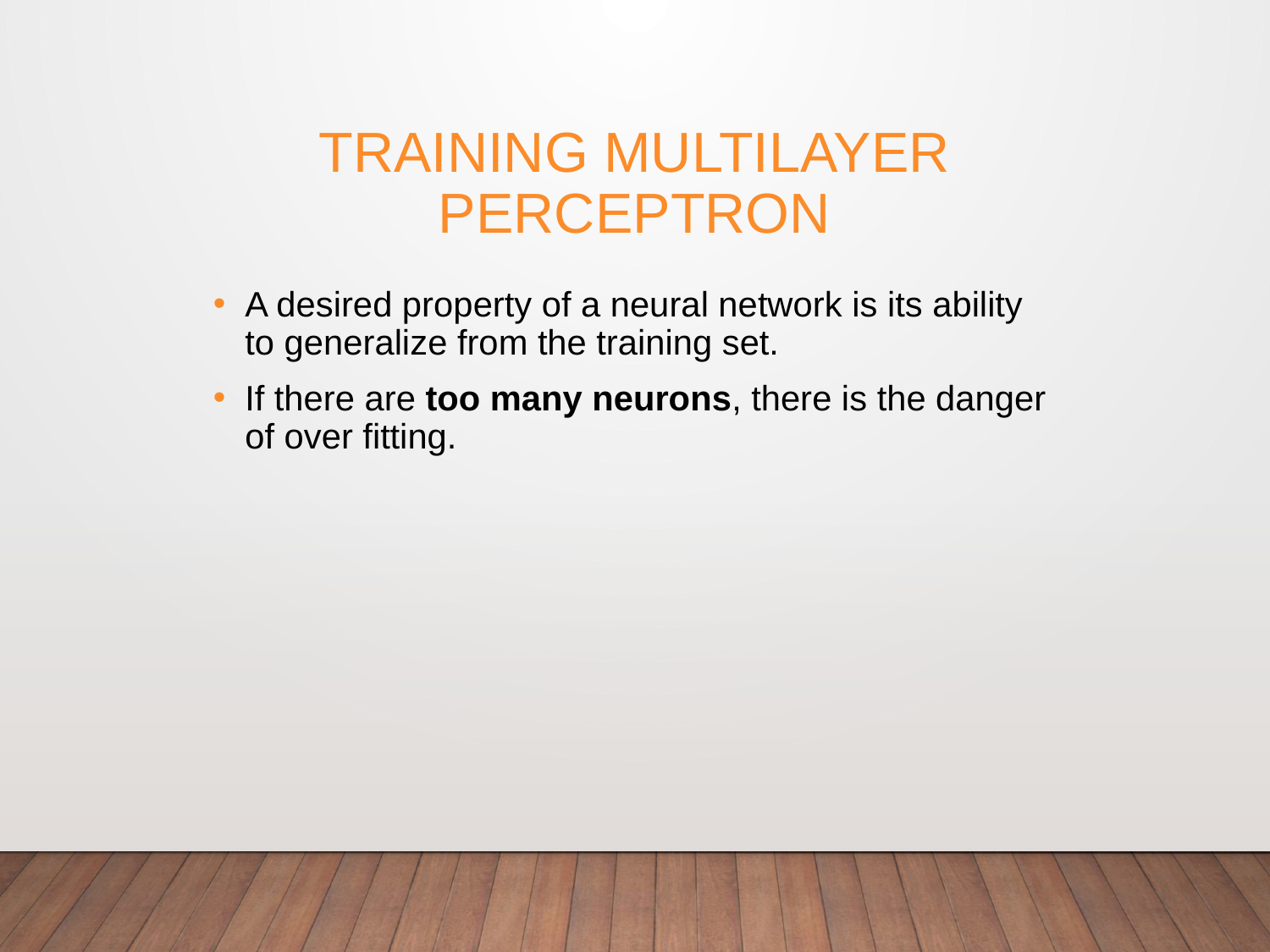

# Training Multilayer Perceptron
A desired property of a neural network is its ability to generalize from the training set.
If there are too many neurons, there is the danger of over fitting.